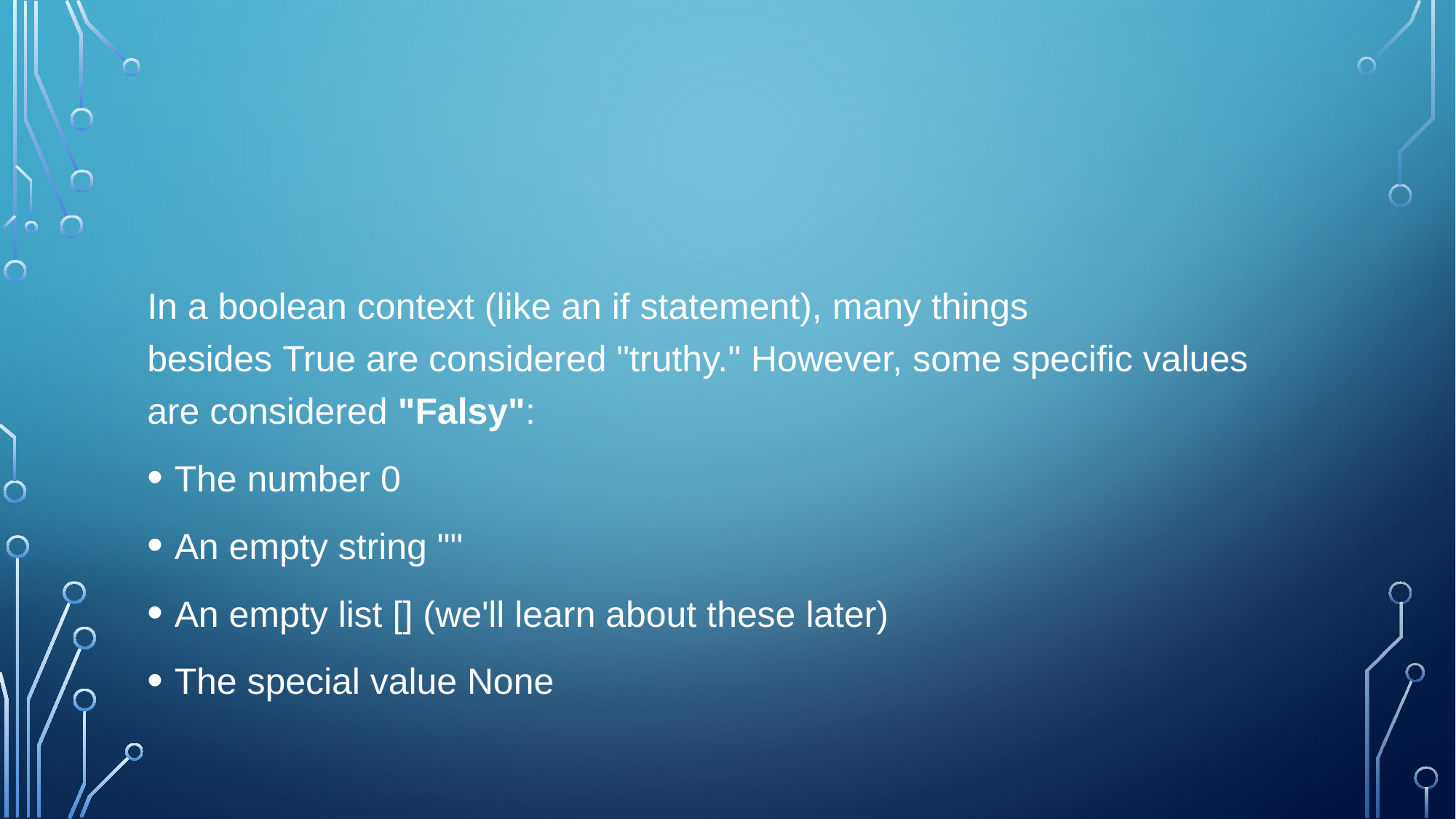

#
In a boolean context (like an if statement), many things besides True are considered "truthy." However, some specific values are considered "Falsy":
The number 0
An empty string ""
An empty list [] (we'll learn about these later)
The special value None